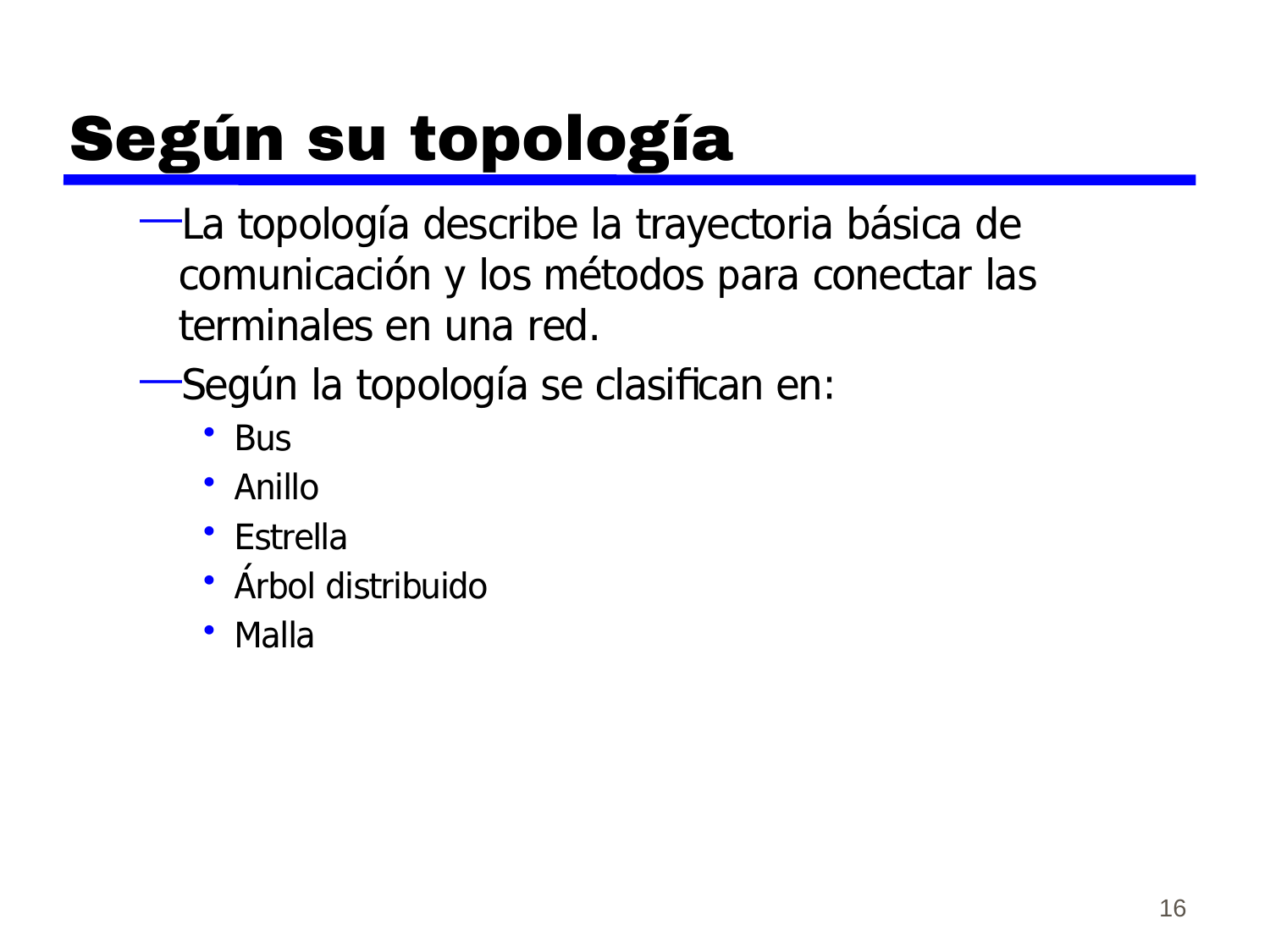

# Según su topología
La topología describe la trayectoria básica de comunicación y los métodos para conectar las terminales en una red.
Según la topología se clasifican en:
Bus
Anillo
Estrella
Árbol distribuido
Malla
16